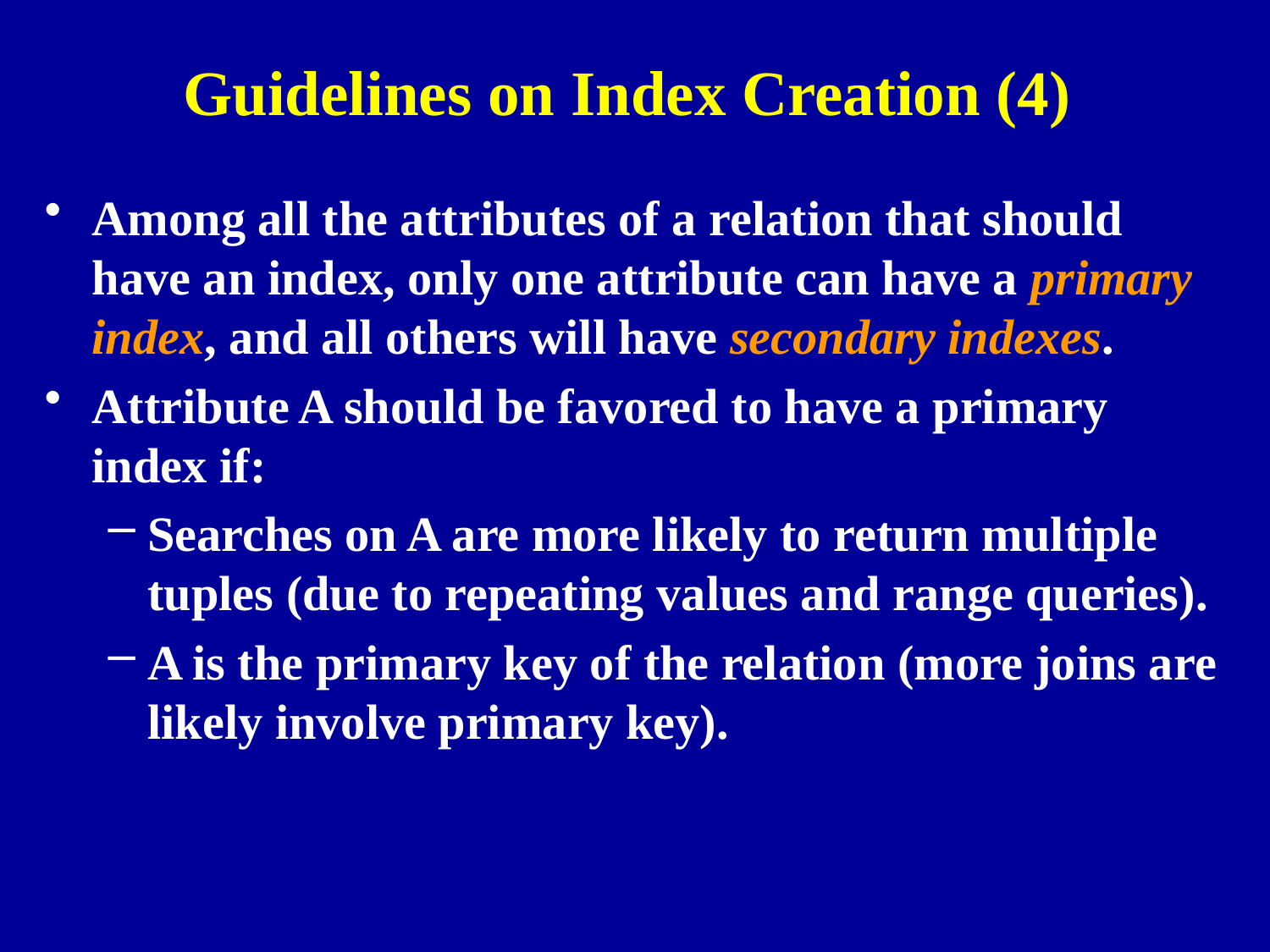

# Guidelines on Index Creation (4)
Among all the attributes of a relation that should have an index, only one attribute can have a primary index, and all others will have secondary indexes.
Attribute A should be favored to have a primary index if:
Searches on A are more likely to return multiple tuples (due to repeating values and range queries).
A is the primary key of the relation (more joins are likely involve primary key).